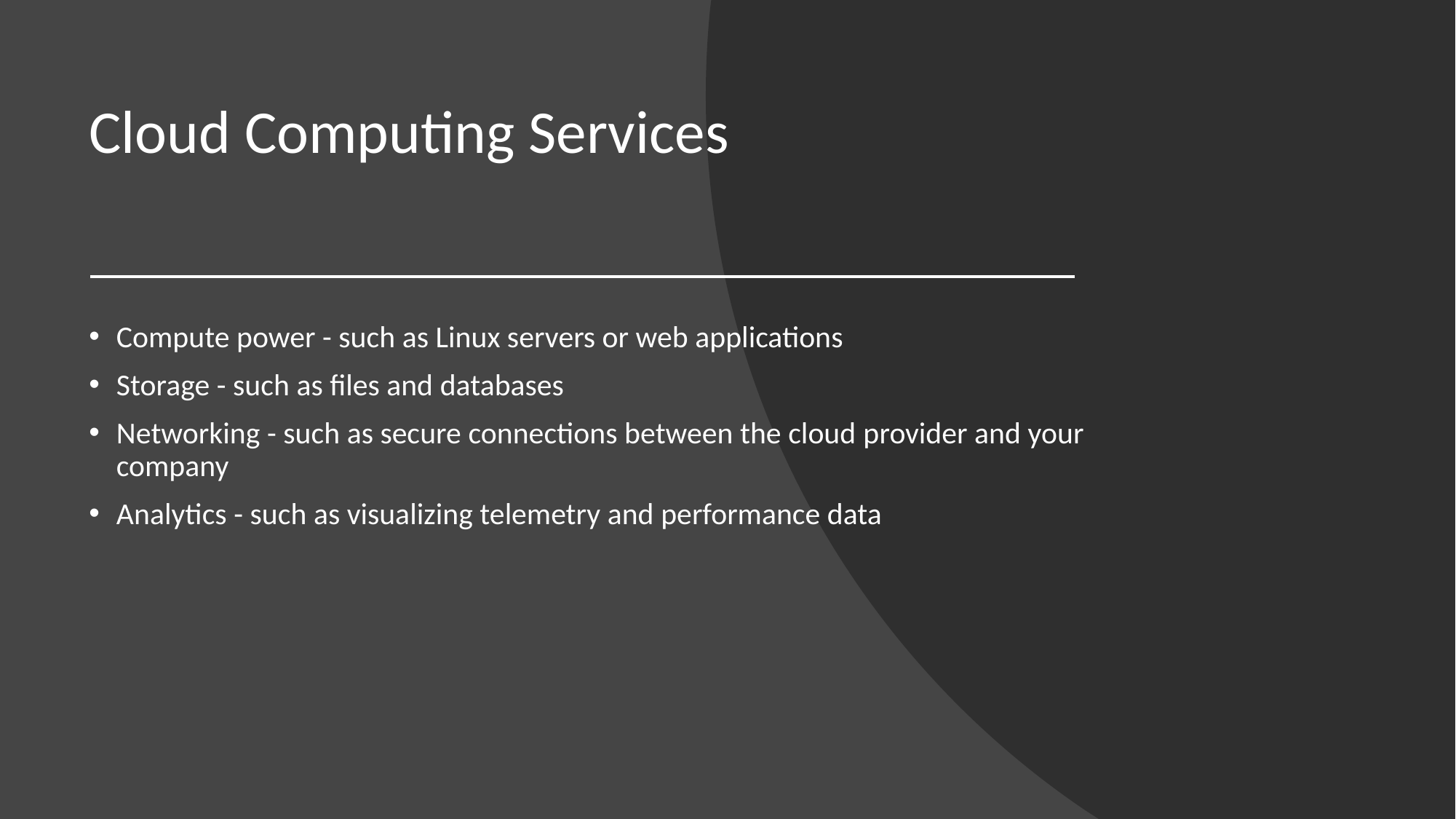

# Cloud Computing Services

Compute power - such as Linux servers or web applications
Storage - such as files and databases
Networking - such as secure connections between the cloud provider and your company
Analytics - such as visualizing telemetry and performance data